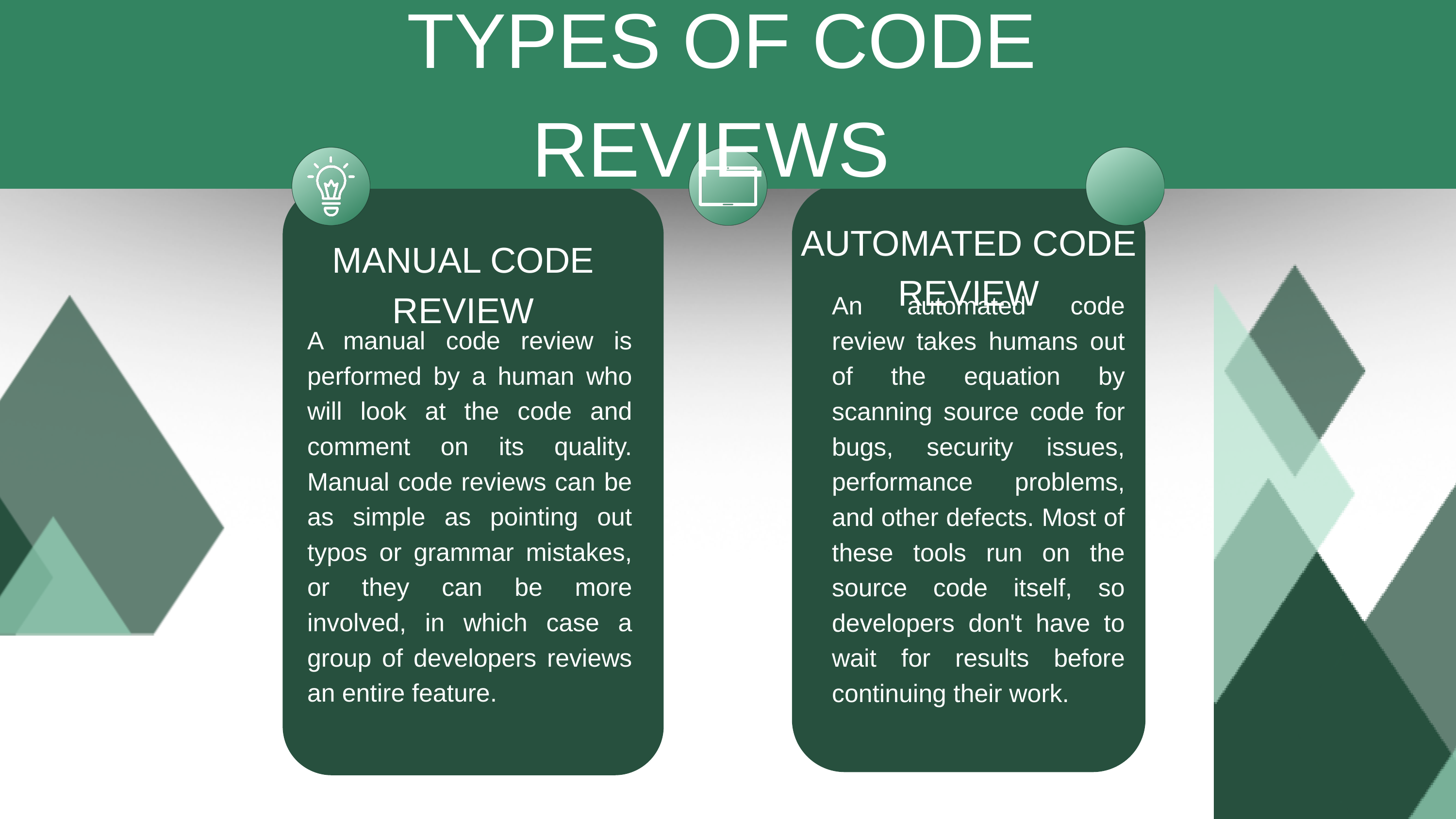

TYPES OF CODE REVIEWS

AUTOMATED CODE REVIEW

MANUAL CODE REVIEW
An automated code review takes humans out of the equation by scanning source code for bugs, security issues, performance problems, and other defects. Most of these tools run on the source code itself, so developers don't have to wait for results before continuing their work.
A manual code review is performed by a human who will look at the code and comment on its quality. Manual code reviews can be as simple as pointing out typos or grammar mistakes, or they can be more involved, in which case a group of developers reviews an entire feature.